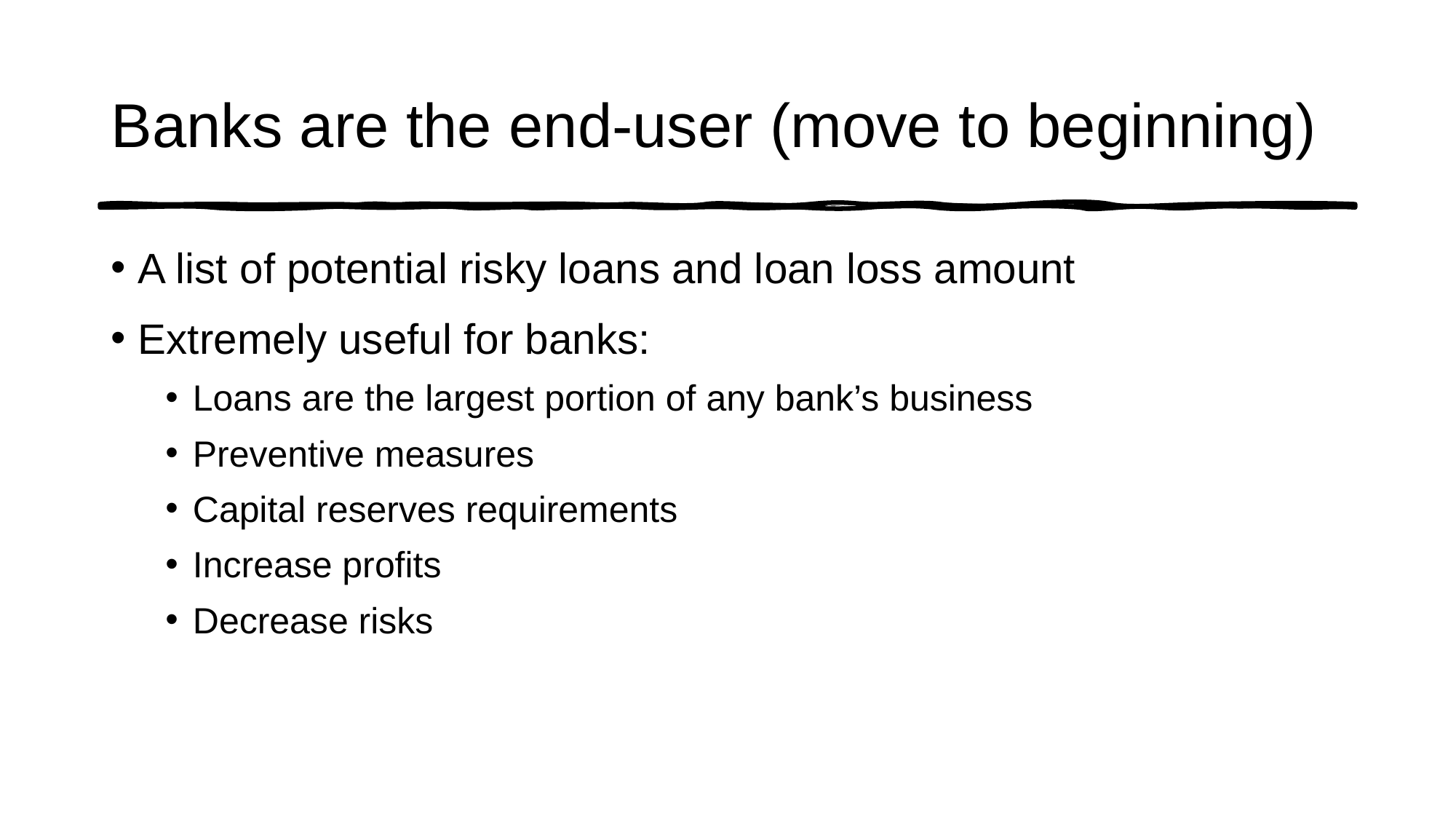

# Banks are the end-user (move to beginning)
A list of potential risky loans and loan loss amount
Extremely useful for banks:
Loans are the largest portion of any bank’s business
Preventive measures
Capital reserves requirements
Increase profits
Decrease risks